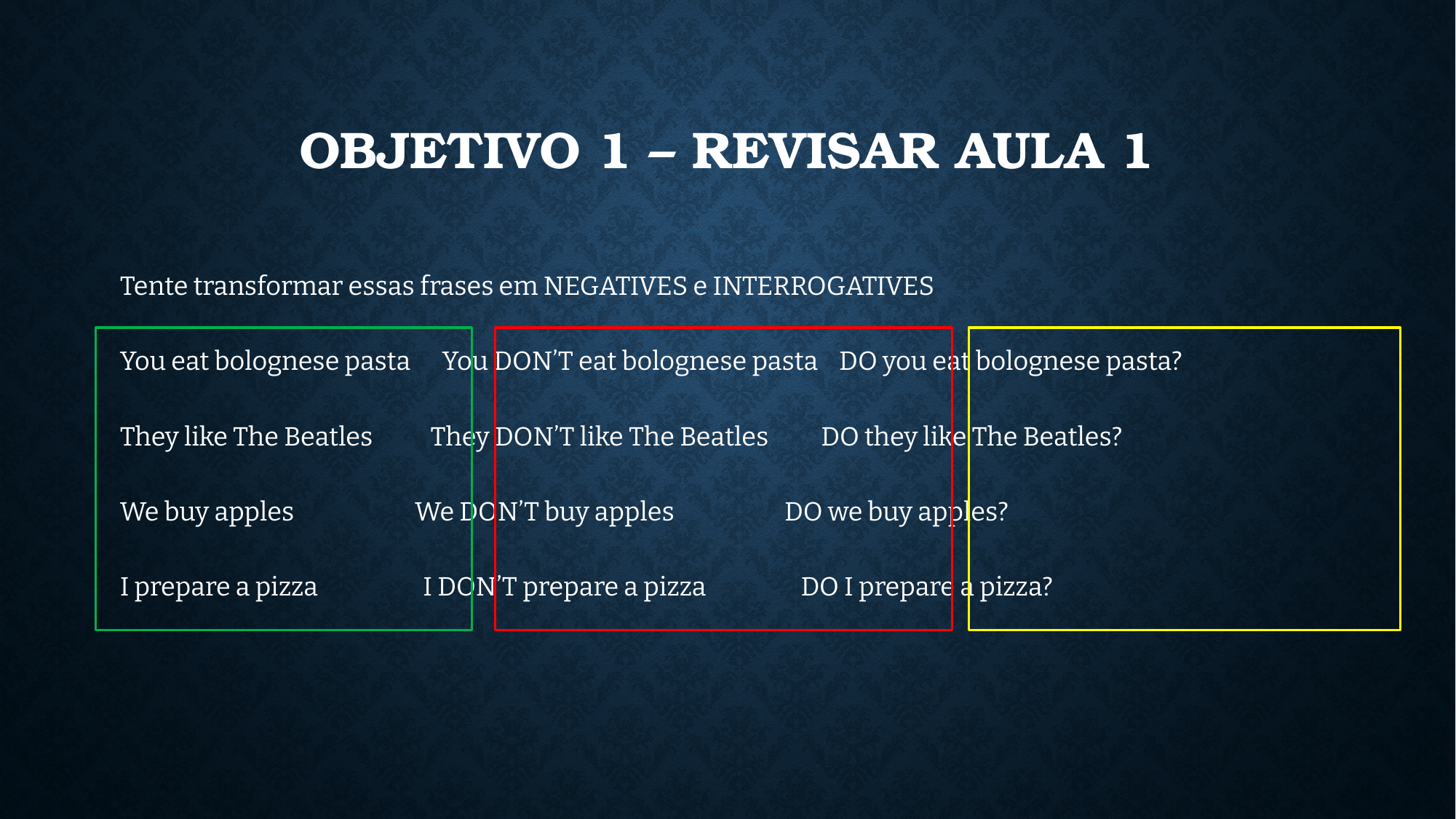

# Objetivo 1 – revisar aula 1
Tente transformar essas frases em NEGATIVES e INTERROGATIVES
You eat bolognese pasta      You DON’T eat bolognese pasta    DO you eat bolognese pasta?
They like The Beatles           They DON’T like The Beatles          DO they like The Beatles?
We buy apples                       We DON’T buy apples                     DO we buy apples?
I prepare a pizza                    I DON’T prepare a pizza                  DO I prepare a pizza?